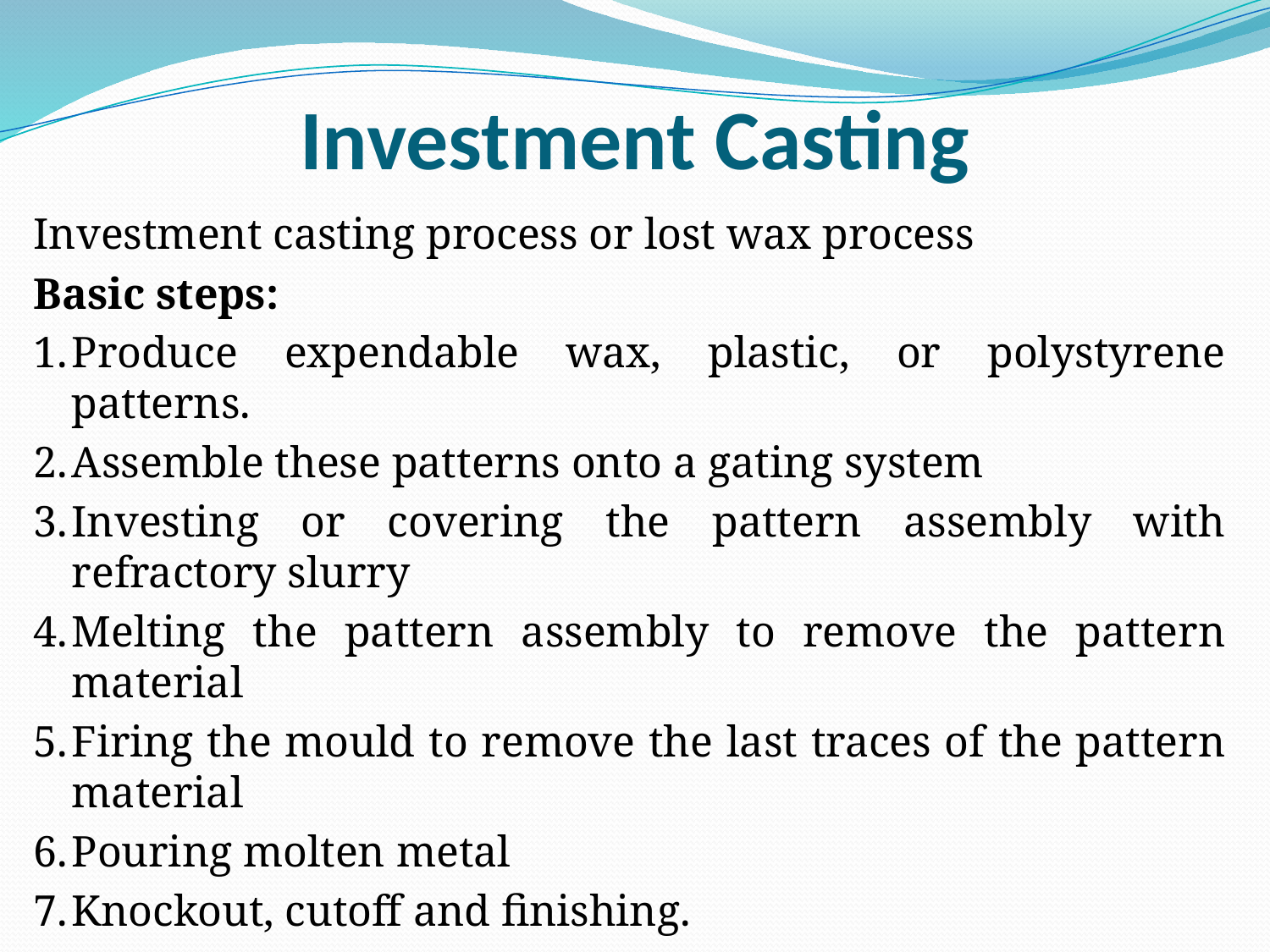

# Investment Casting
Investment casting process or lost wax process
Basic steps:
1.	Produce expendable wax, plastic, or polystyrene patterns.
2.	Assemble these patterns onto a gating system
3.	Investing or covering the pattern assembly with refractory slurry
4.	Melting the pattern assembly to remove the pattern material
5.	Firing the mould to remove the last traces of the pattern material
6.	Pouring molten metal
7.	Knockout, cutoff and finishing.